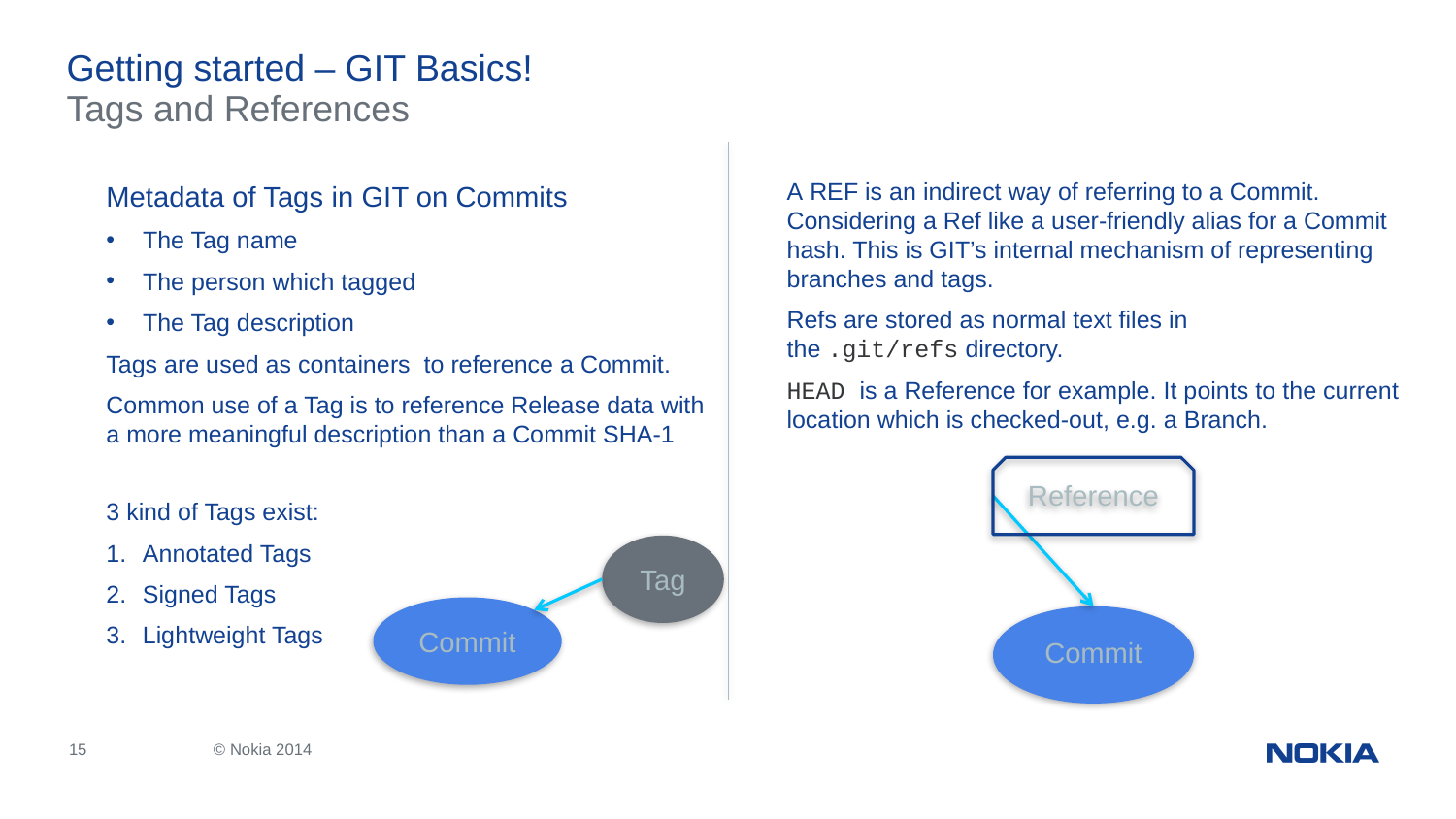

# Getting started – GIT Basics!
Tags and References
A REF is an indirect way of referring to a Commit. Considering a Ref like a user-friendly alias for a Commit hash. This is GIT’s internal mechanism of representing branches and tags.
Refs are stored as normal text files in the .git/refs directory.
HEAD is a Reference for example. It points to the current location which is checked-out, e.g. a Branch.
Metadata of Tags in GIT on Commits
The Tag name
The person which tagged
The Tag description
Tags are used as containers  to reference a Commit.
Common use of a Tag is to reference Release data with a more meaningful description than a Commit SHA-1

3 kind of Tags exist:
Annotated Tags
Signed Tags
Lightweight Tags

Reference
Commit
Tag
Commit